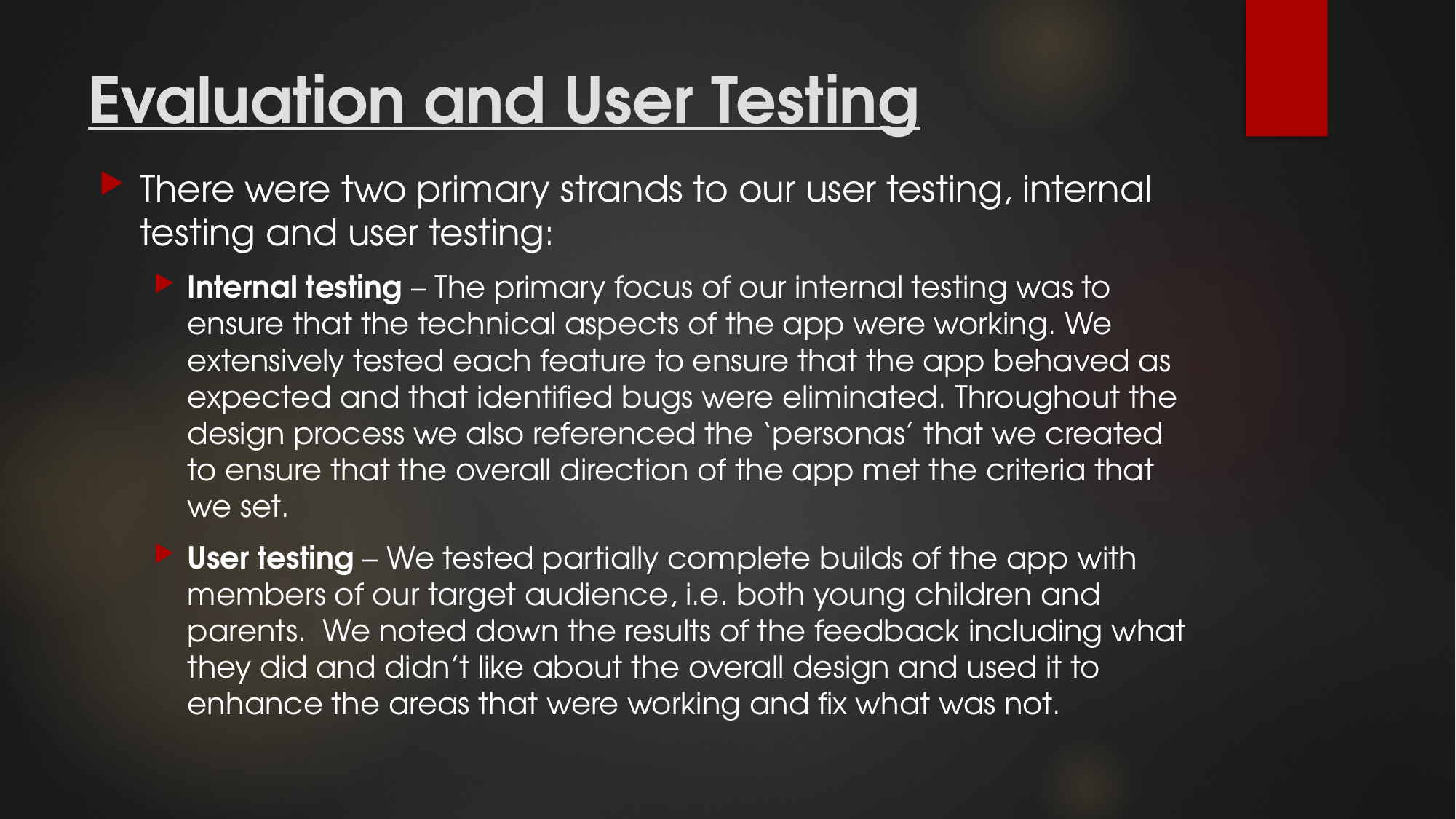

# Evaluation and User Testing
There were two primary strands to our user testing, internal testing and user testing:
Internal testing – The primary focus of our internal testing was to ensure that the technical aspects of the app were working. We extensively tested each feature to ensure that the app behaved as expected and that identified bugs were eliminated. Throughout the design process we also referenced the ‘personas’ that we created to ensure that the overall direction of the app met the criteria that we set.
User testing – We tested partially complete builds of the app with members of our target audience, i.e. both young children and parents.  We noted down the results of the feedback including what they did and didn’t like about the overall design and used it to enhance the areas that were working and fix what was not.